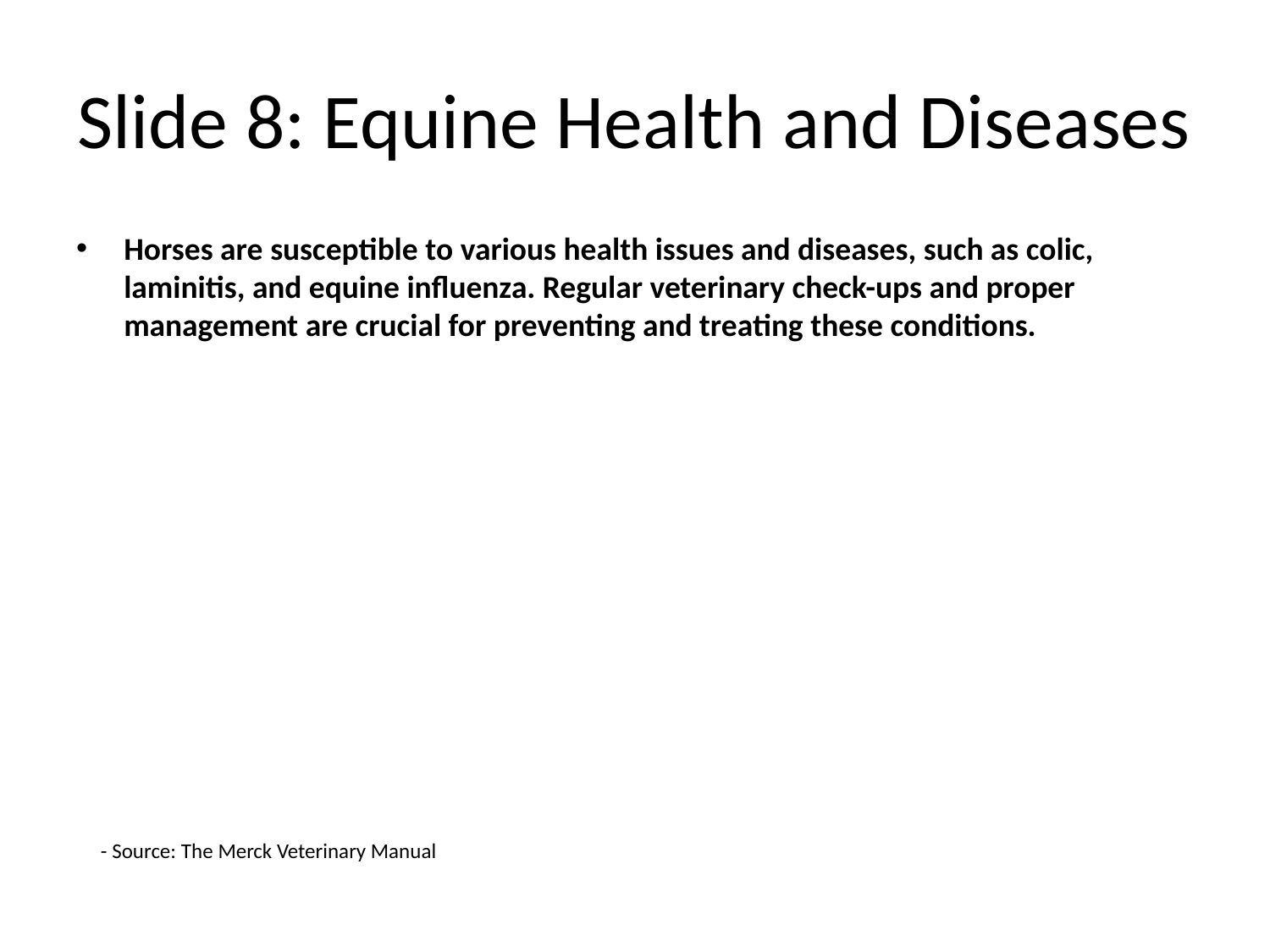

# Slide 8: Equine Health and Diseases
Horses are susceptible to various health issues and diseases, such as colic, laminitis, and equine influenza. Regular veterinary check-ups and proper management are crucial for preventing and treating these conditions.

- Source: The Merck Veterinary Manual